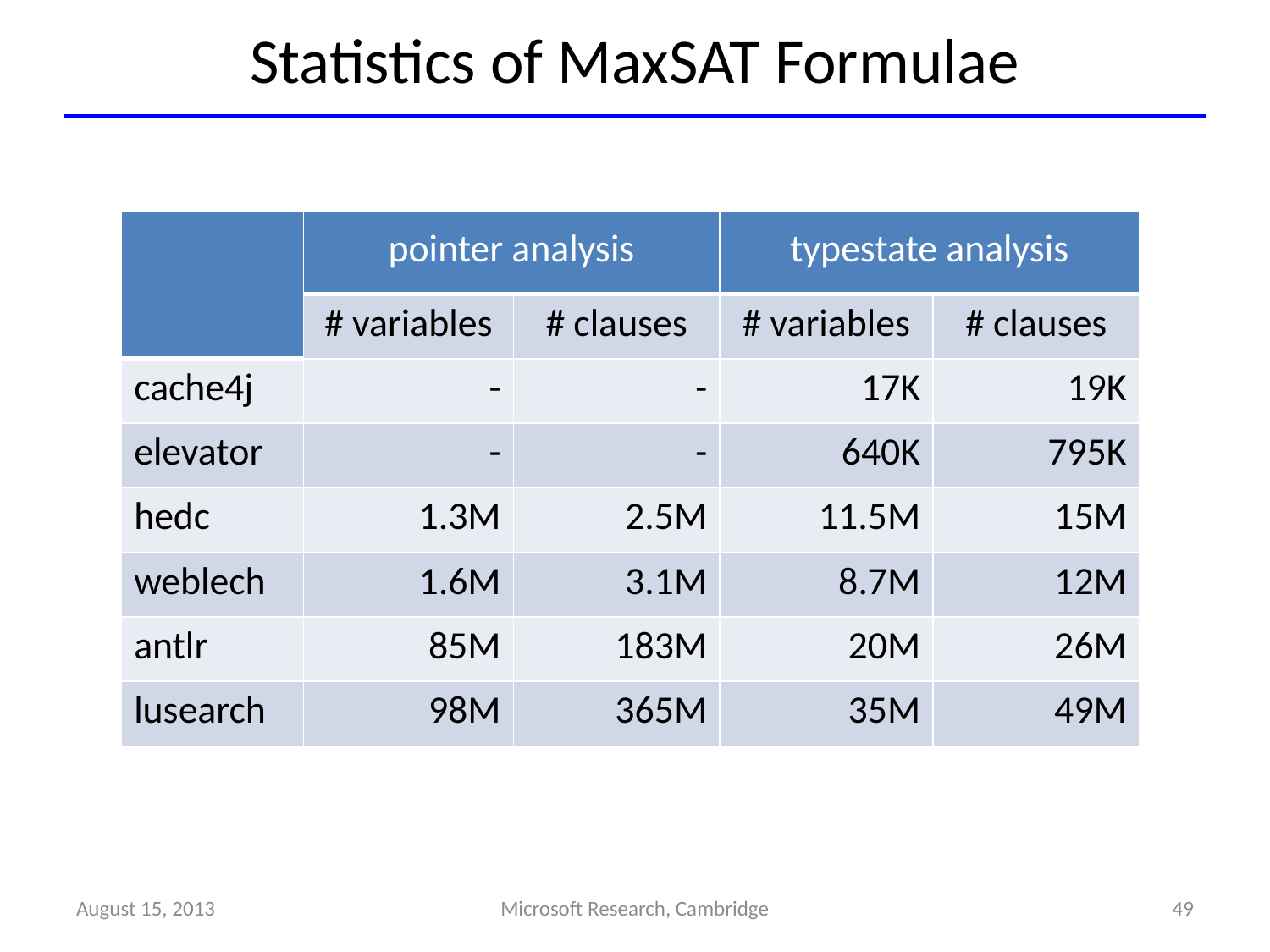

# Statistics of MaxSAT Formulae
|  | pointer analysis |  | typestate analysis |  |
| --- | --- | --- | --- | --- |
|  | # variables | # clauses | # variables | # clauses |
| cache4j | - | - | 17K | 19K |
| elevator | - | - | 640K | 795K |
| hedc | 1.3M | 2.5M | 11.5M | 15M |
| weblech | 1.6M | 3.1M | 8.7M | 12M |
| antlr | 85M | 183M | 20M | 26M |
| lusearch | 98M | 365M | 35M | 49M |
August 15, 2013
Microsoft Research, Cambridge
49